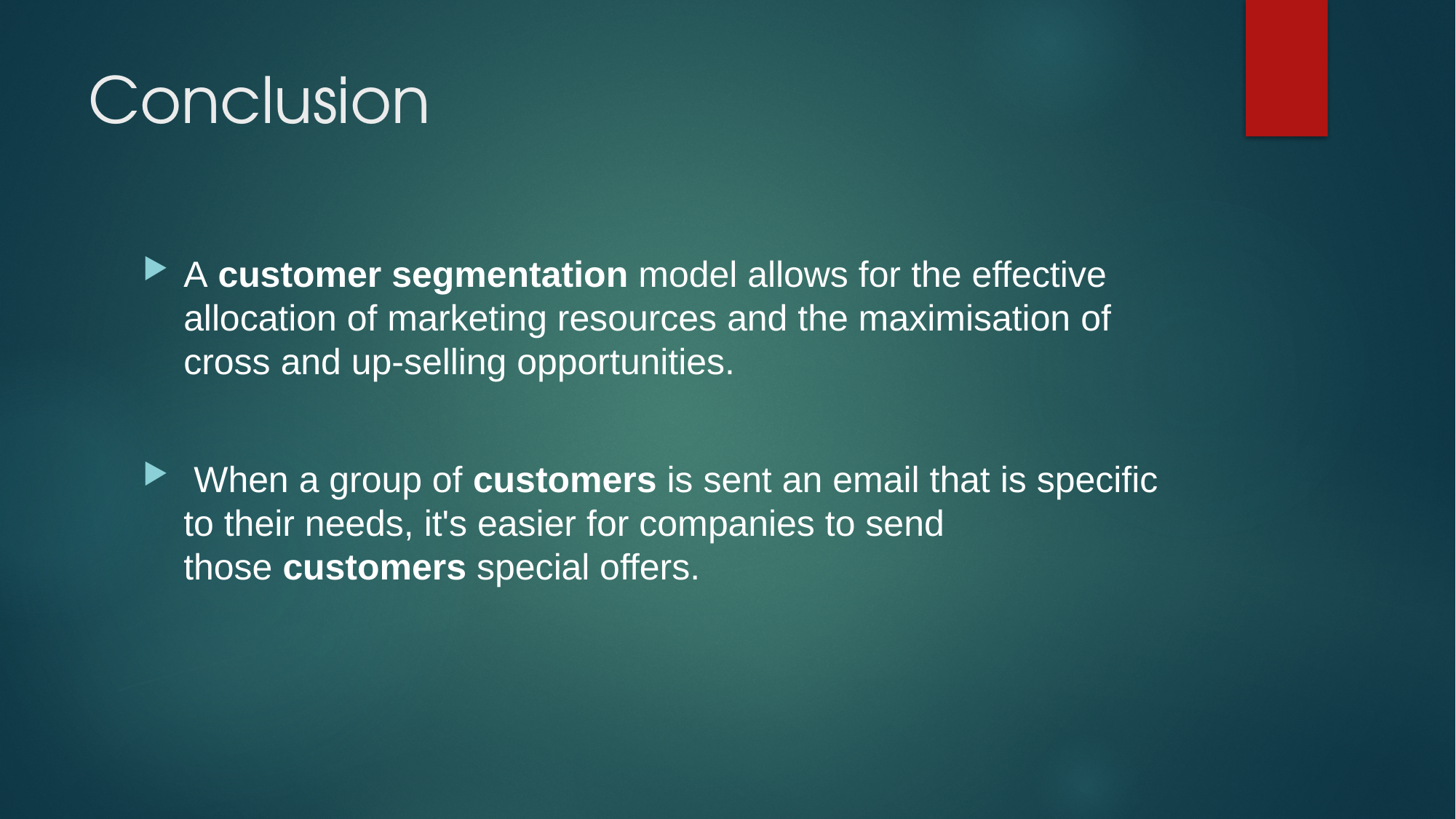

# Conclusion
A customer segmentation model allows for the effective allocation of marketing resources and the maximisation of cross and up-selling opportunities.

 When a group of customers is sent an email that is specific to their needs, it's easier for companies to send those customers special offers.